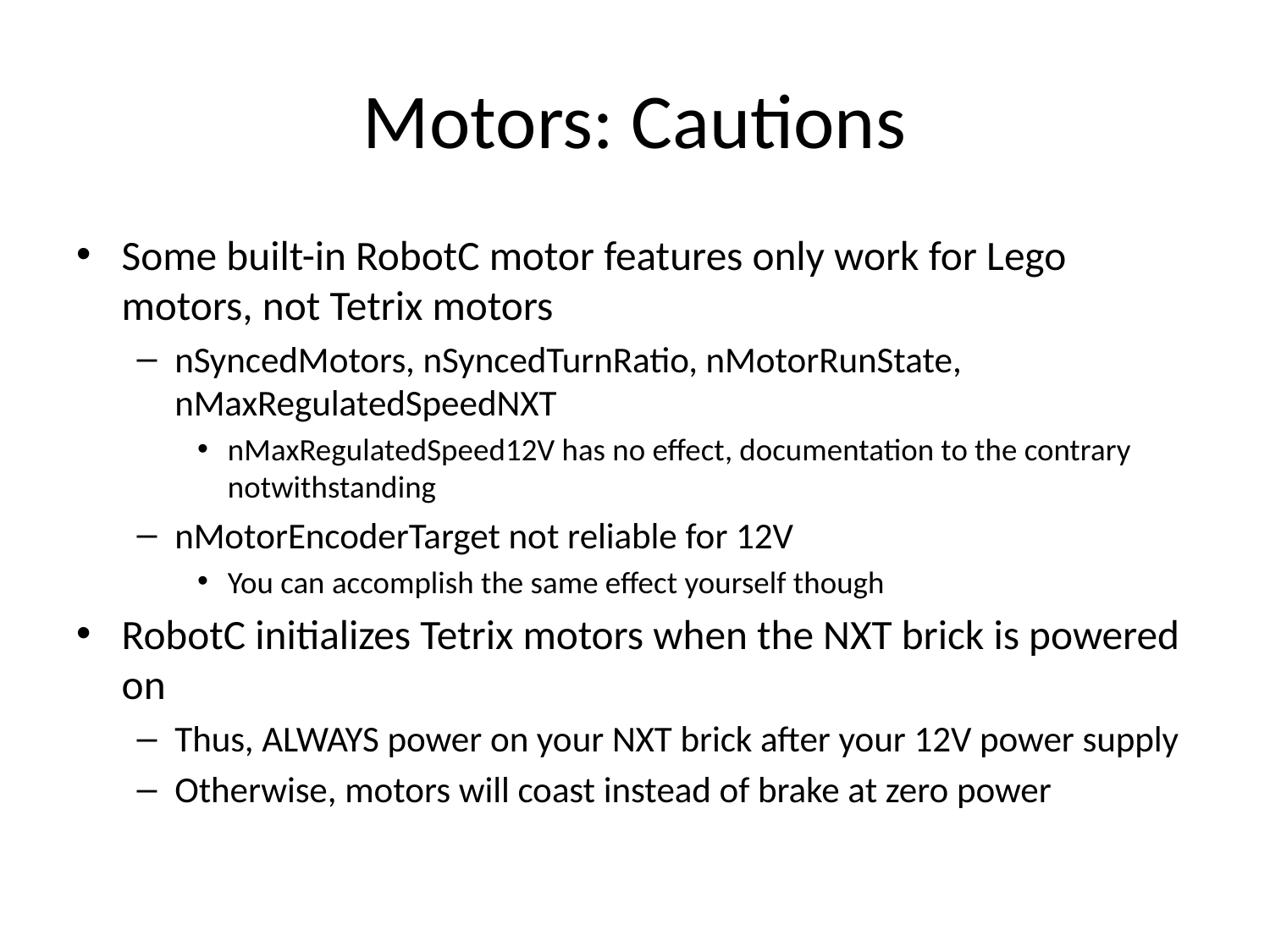

# Motors: Cautions
Some built-in RobotC motor features only work for Lego motors, not Tetrix motors
nSyncedMotors, nSyncedTurnRatio, nMotorRunState, nMaxRegulatedSpeedNXT
nMaxRegulatedSpeed12V has no effect, documentation to the contrary notwithstanding
nMotorEncoderTarget not reliable for 12V
You can accomplish the same effect yourself though
RobotC initializes Tetrix motors when the NXT brick is powered on
Thus, ALWAYS power on your NXT brick after your 12V power supply
Otherwise, motors will coast instead of brake at zero power